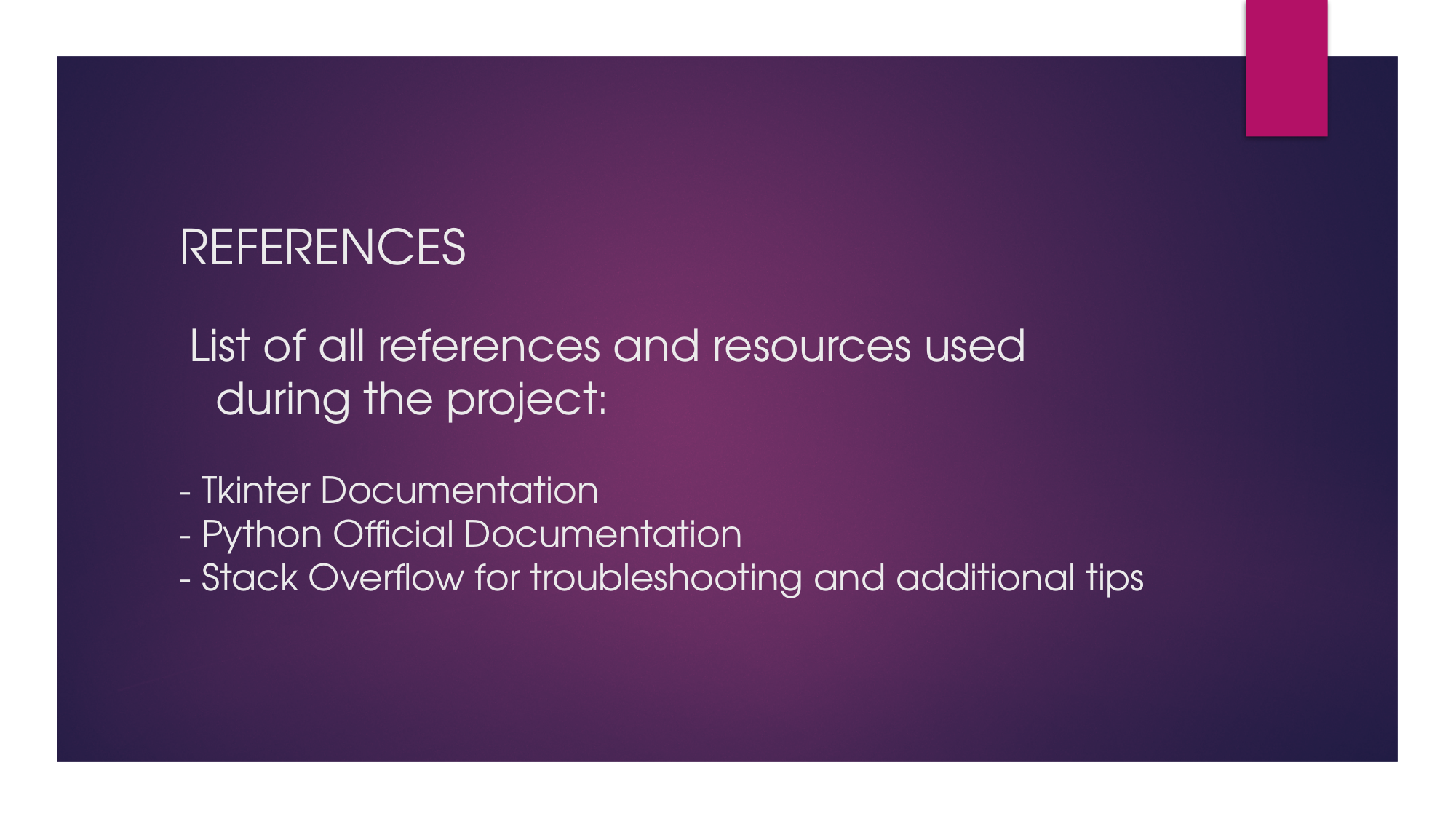

# REFERENCES List of all references and resources used during the project: - Tkinter Documentation - Python Official Documentation - Stack Overflow for troubleshooting and additional tips